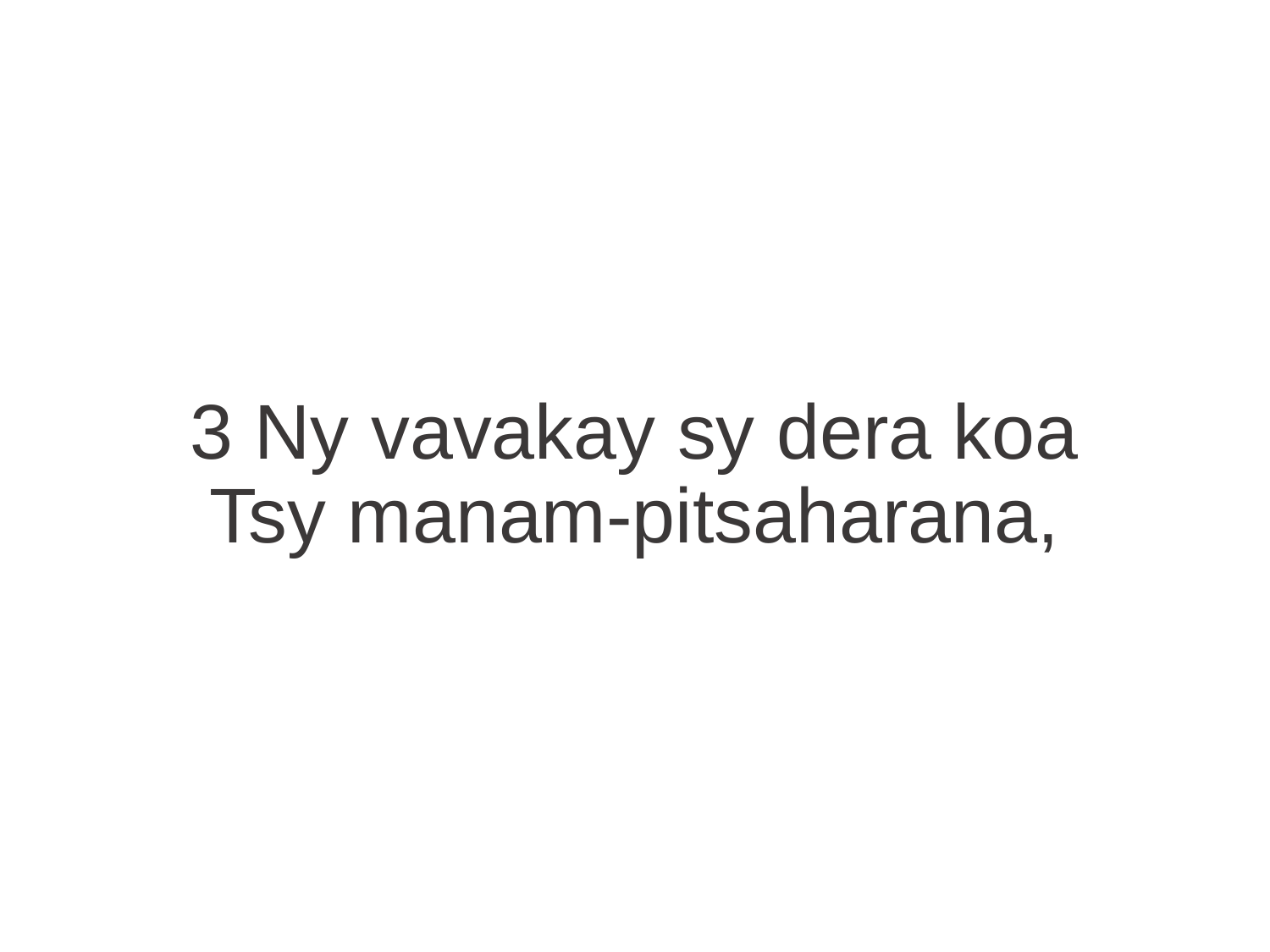

3 Ny vavakay sy dera koa
Tsy manam-pitsaharana,